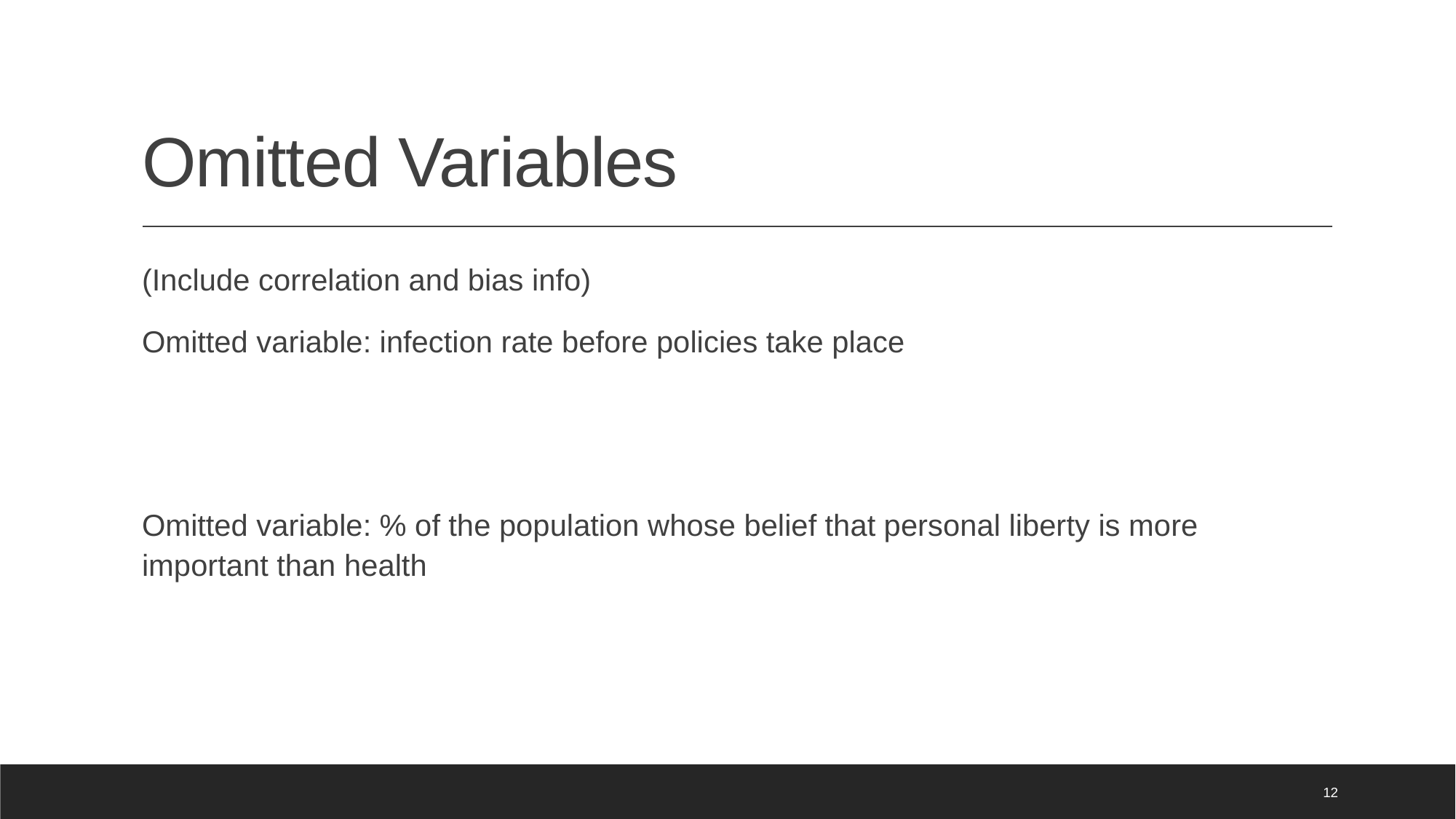

# Omitted Variables
(Include correlation and bias info)
Omitted variable: infection rate before policies take place

Omitted variable: % of the population whose belief that personal liberty is more important than health

12